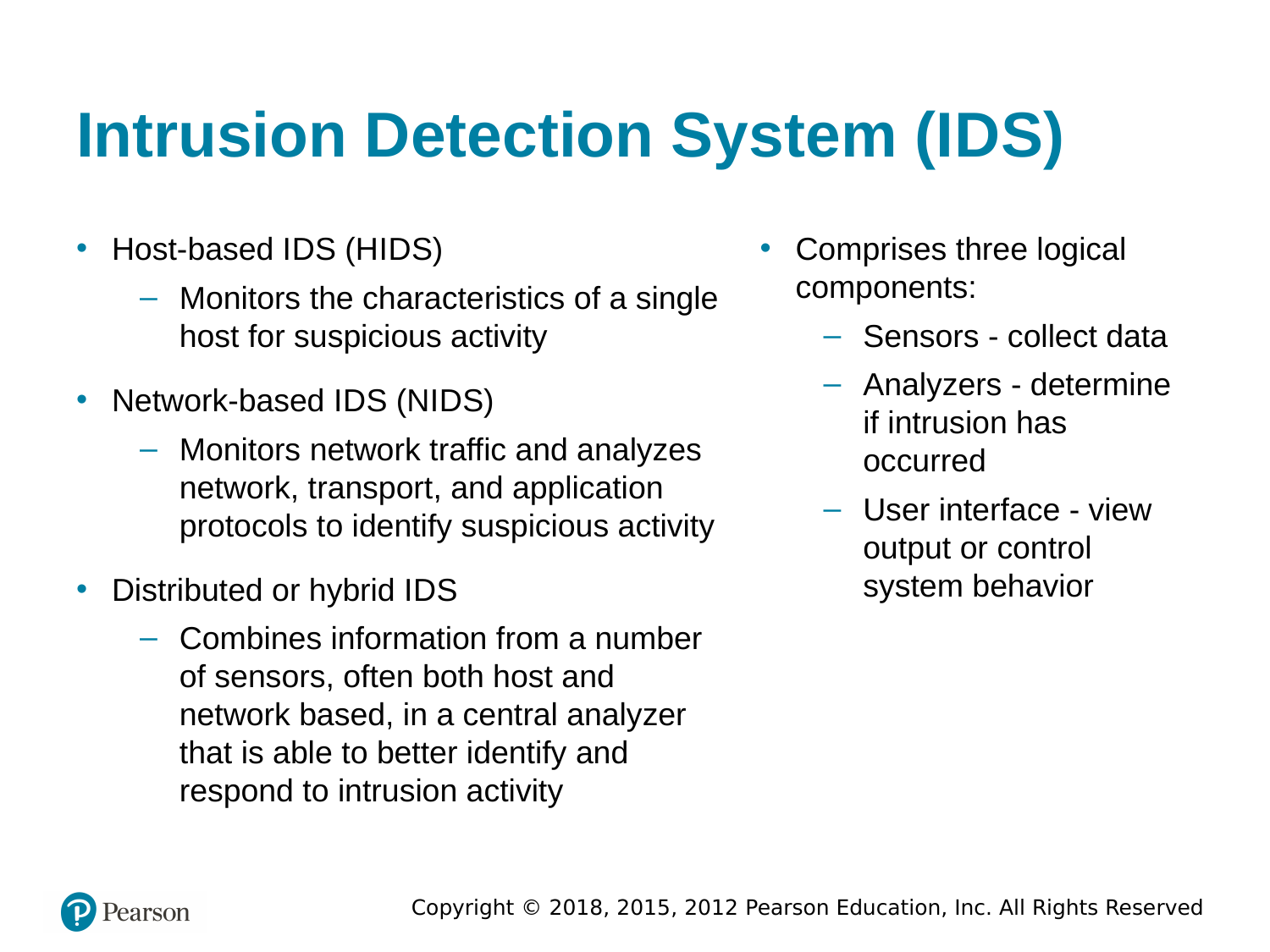

# Intrusion Detection System (I D S)
Host-based I D S (H I D S)
Monitors the characteristics of a single host for suspicious activity
Network-based I D S (N I D S)
Monitors network traffic and analyzes network, transport, and application protocols to identify suspicious activity
Distributed or hybrid I D S
Combines information from a number of sensors, often both host and network based, in a central analyzer that is able to better identify and respond to intrusion activity
Comprises three logical components:
Sensors - collect data
Analyzers - determine if intrusion has occurred
User interface - view output or control system behavior